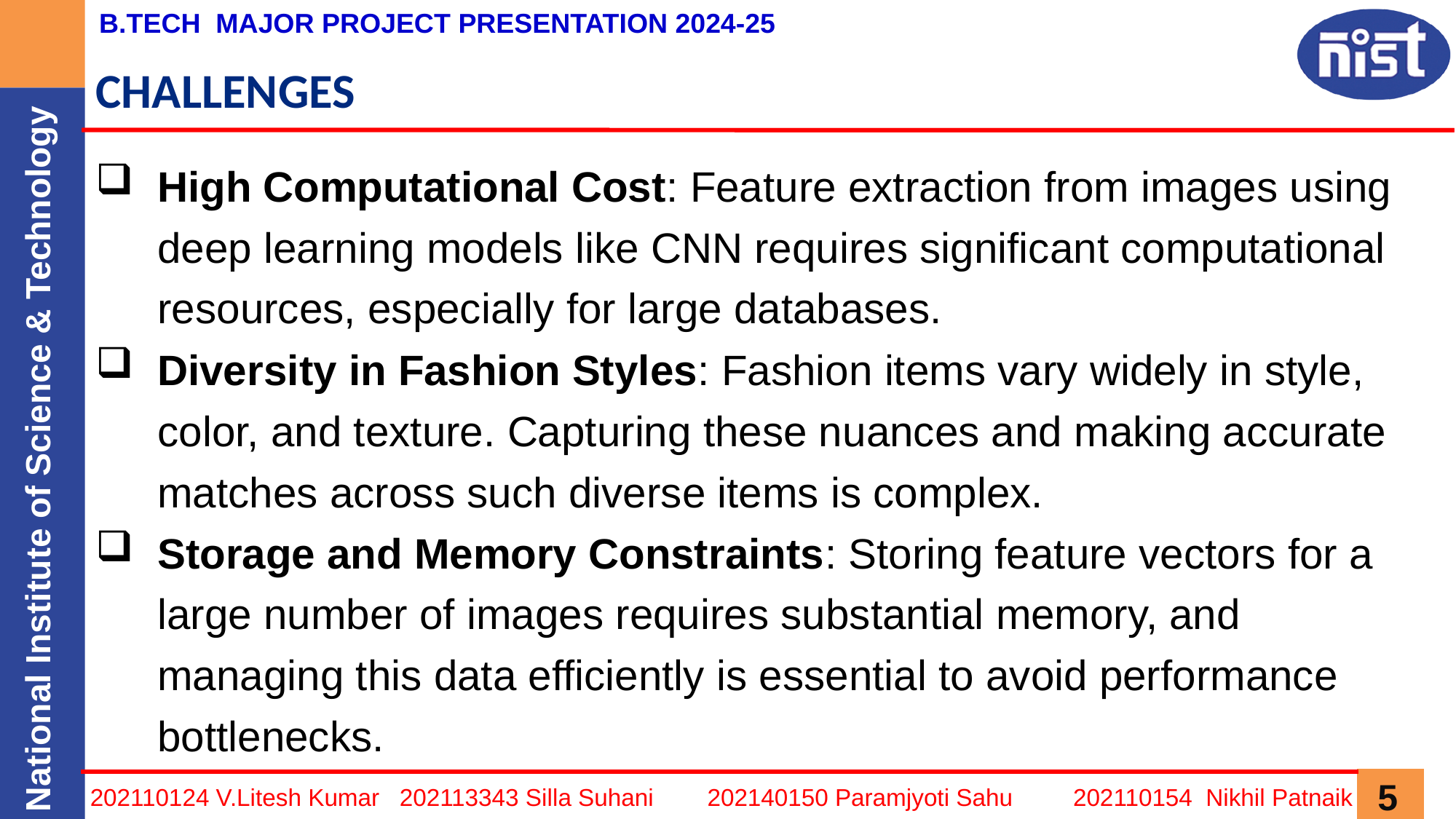

# CHALLENGES
High Computational Cost: Feature extraction from images using deep learning models like CNN requires significant computational resources, especially for large databases.
Diversity in Fashion Styles: Fashion items vary widely in style, color, and texture. Capturing these nuances and making accurate matches across such diverse items is complex.
Storage and Memory Constraints: Storing feature vectors for a large number of images requires substantial memory, and managing this data efficiently is essential to avoid performance bottlenecks.

202110124 V.Litesh Kumar   202113343 Silla Suhani        202140150 Paramjyoti Sahu         202110154  Nikhil Patnaik